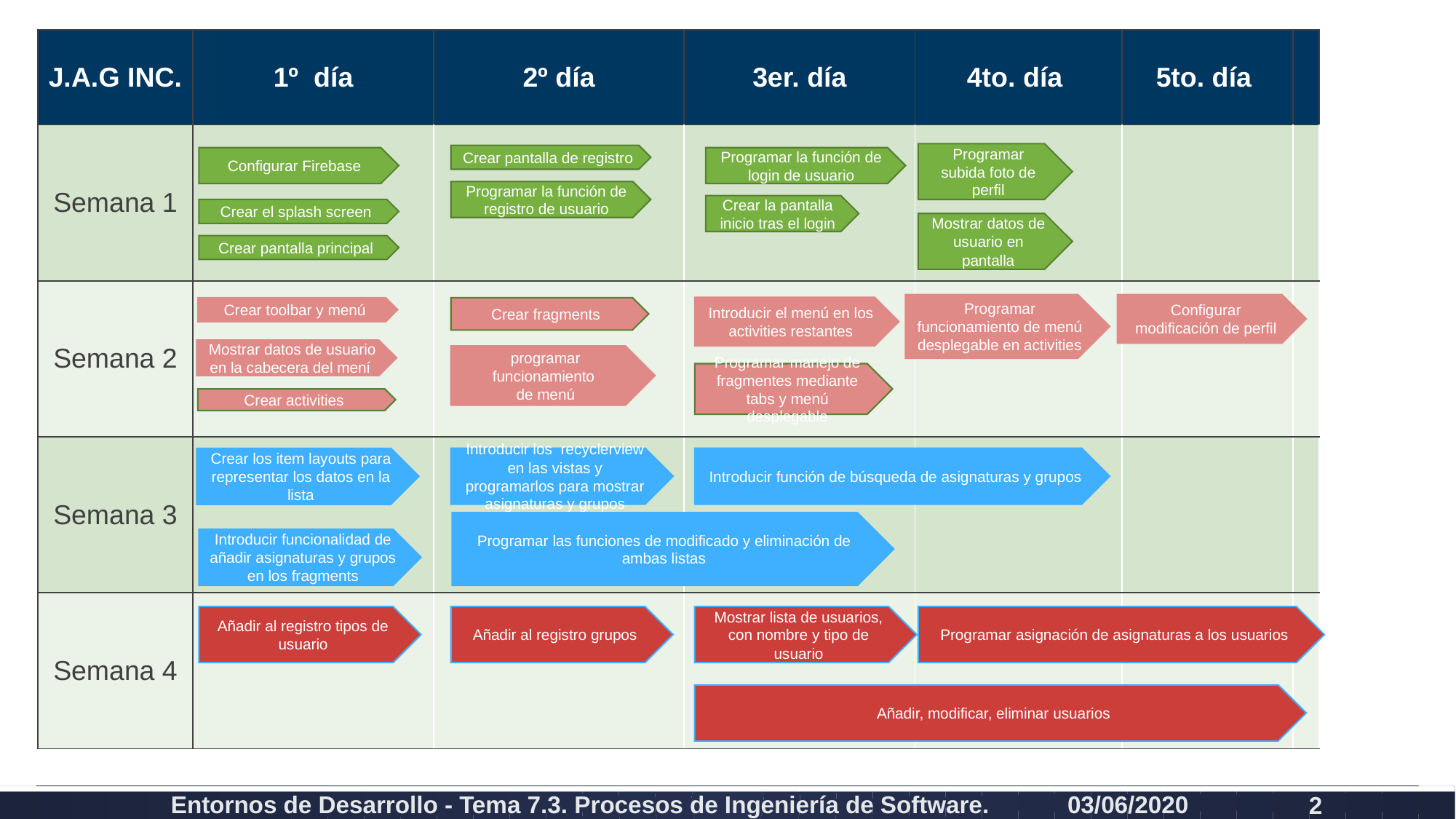

| J.A.G INC. | 1º día | 2º día | 3er. día | 4to. día | 5to. día |  |
| --- | --- | --- | --- | --- | --- | --- |
| Semana 1 |  |  |  |  |  |  |
| Semana 2 |  |  |  |  |  |  |
| Semana 3 |  |  |  |  |  |  |
| Semana 4 |  |  |  |  |  |  |
Programar subida foto de perfil
Crear pantalla de registro
Programar la función de login de usuario
Configurar Firebase
Programar la función de registro de usuario
Crear la pantalla inicio tras el login
Crear el splash screen
Mostrar datos de usuario en pantalla
Crear pantalla principal
Programar funcionamiento de menú desplegable en activities
Configurar modificación de perfil
Introducir el menú en los activities restantes
Crear toolbar y menú
Crear fragments
Mostrar datos de usuario en la cabecera del mení
programar funcionamiento
de menú
Programar manejo de fragmentes mediante tabs y menú desplegable
Crear activities
Introducir los  recyclerview en las vistas y programarlos para mostrar asignaturas y grupos
Introducir función de búsqueda de asignaturas y grupos
Crear los item layouts para representar los datos en la lista
Programar las funciones de modificado y eliminación de ambas listas
Introducir funcionalidad de añadir asignaturas y grupos en los fragments
Añadir al registro tipos de usuario
Añadir al registro grupos
Mostrar lista de usuarios, con nombre y tipo de usuario
Programar asignación de asignaturas a los usuarios
Añadir, modificar, eliminar usuarios
Entornos de Desarrollo - Tema 7.3. Procesos de Ingeniería de Software.
03/06/2020
2